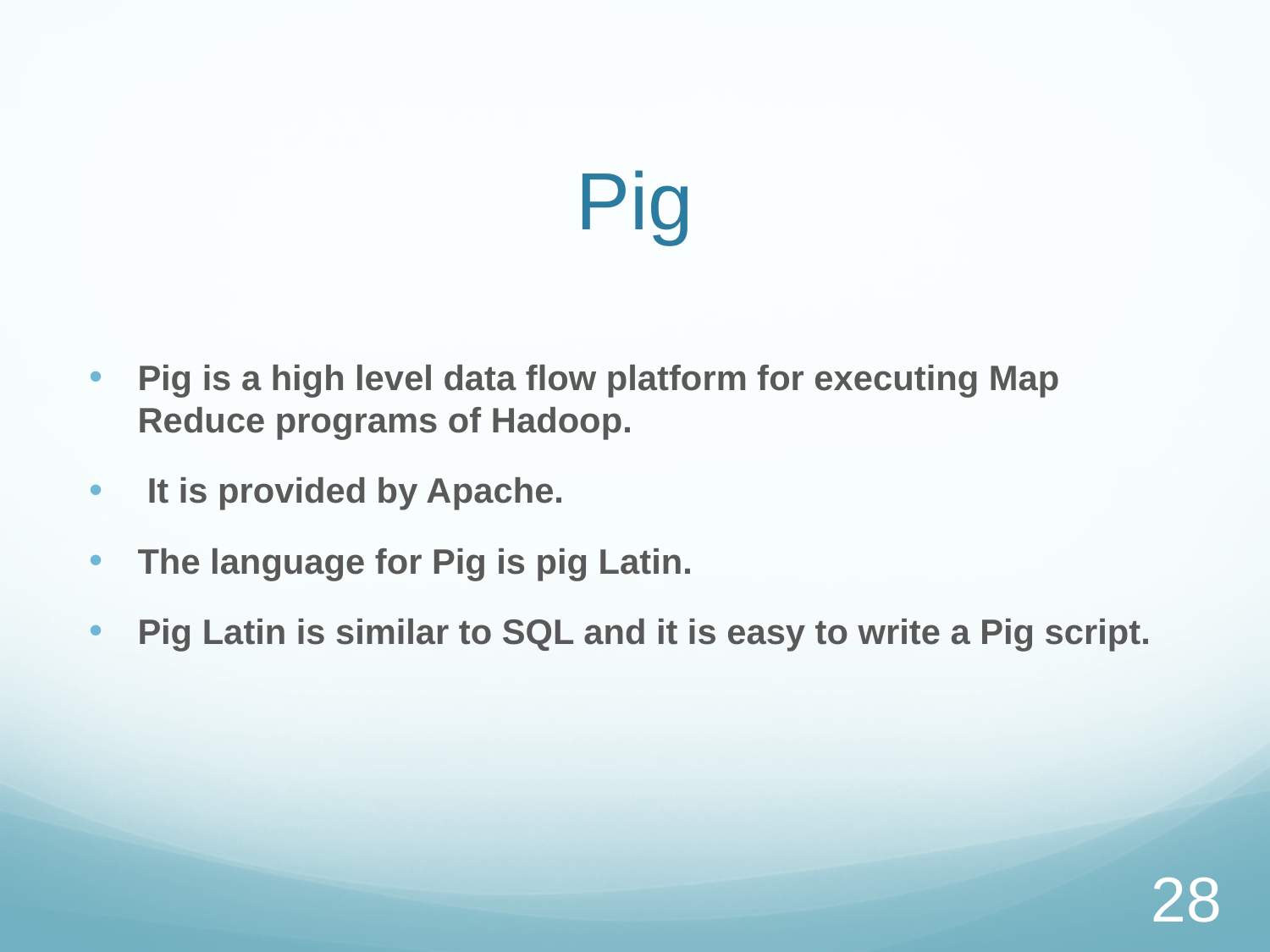

# Pig

Pig is a high level data flow platform for executing Map Reduce programs of Hadoop.
 It is provided by Apache.
The language for Pig is pig Latin.
Pig Latin is similar to SQL and it is easy to write a Pig script.

28